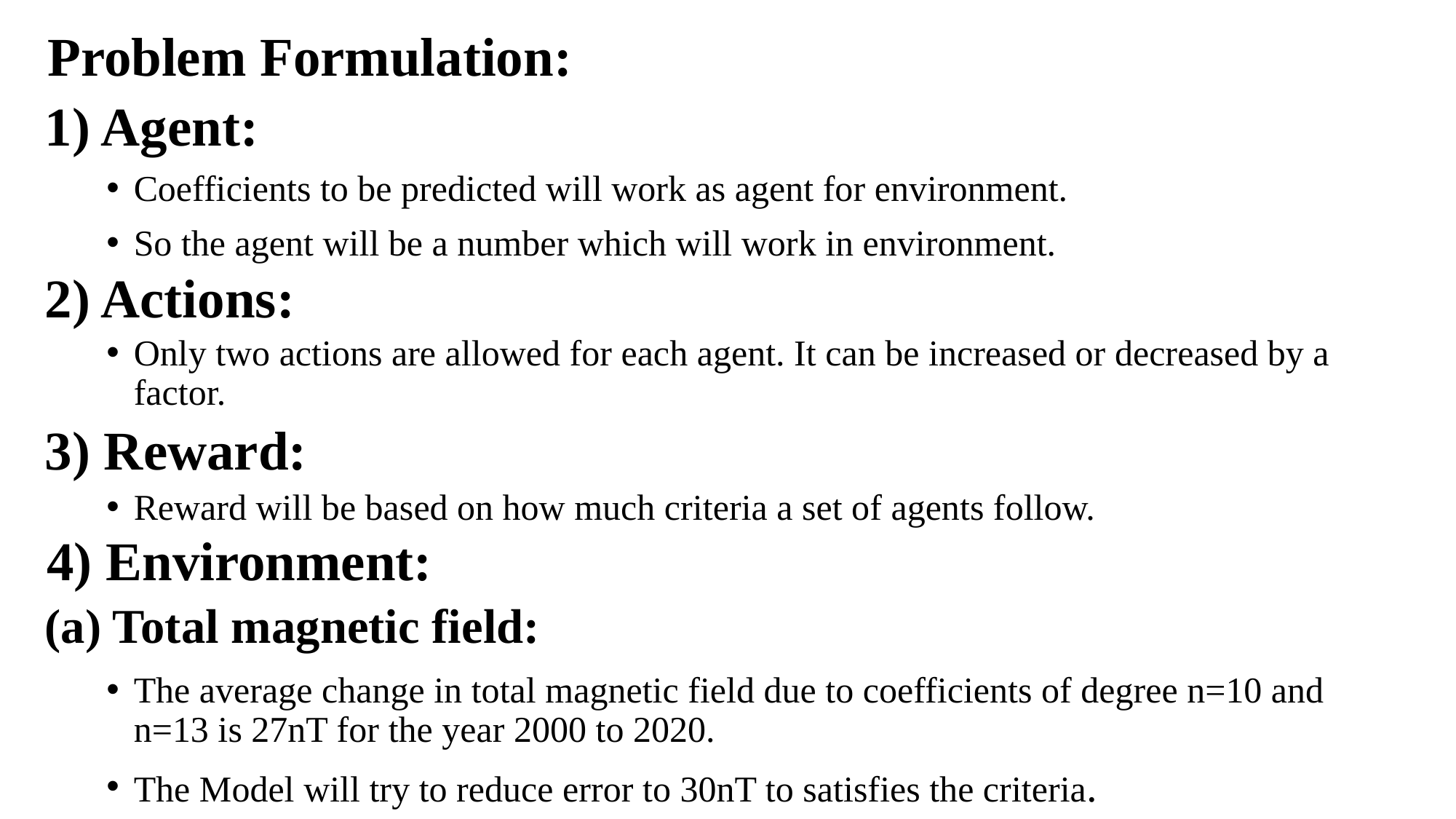

Problem Formulation:
1) Agent:
Coefficients to be predicted will work as agent for environment.
So the agent will be a number which will work in environment.
2) Actions:
Only two actions are allowed for each agent. It can be increased or decreased by a factor.
3) Reward:
Reward will be based on how much criteria a set of agents follow.
4) Environment:
# (a) Total magnetic field:
The average change in total magnetic field due to coefficients of degree n=10 and n=13 is 27nT for the year 2000 to 2020.
The Model will try to reduce error to 30nT to satisfies the criteria.